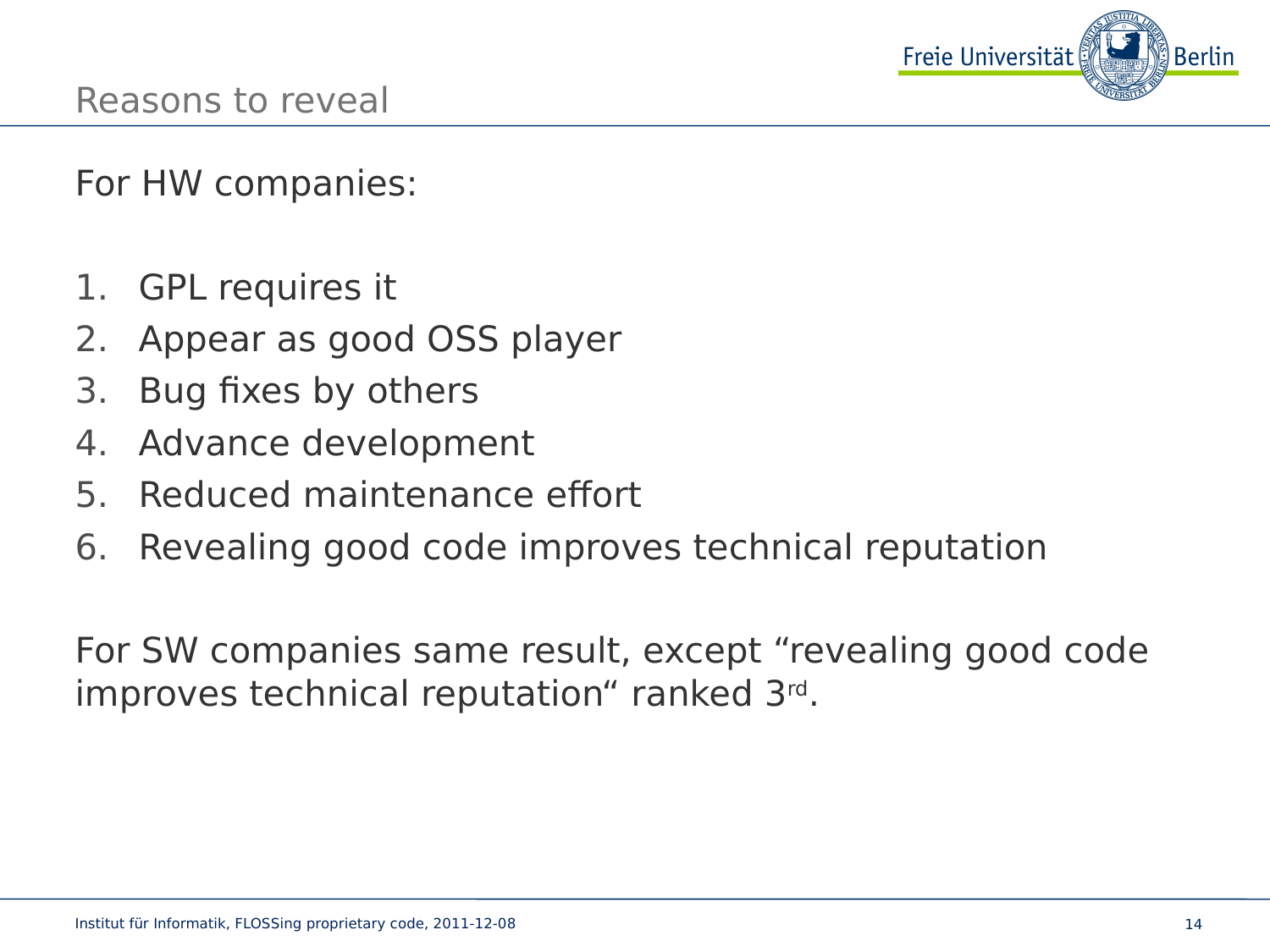

# Reasons to reveal
For HW companies:

GPL requires it
Appear as good OSS player
Bug fixes by others
Advance development
Reduced maintenance effort
Revealing good code improves technical reputation

For SW companies same result, except “revealing good code improves technical reputation“ ranked 3rd.

Institut für Informatik, FLOSSing proprietary code, 2011-12-08